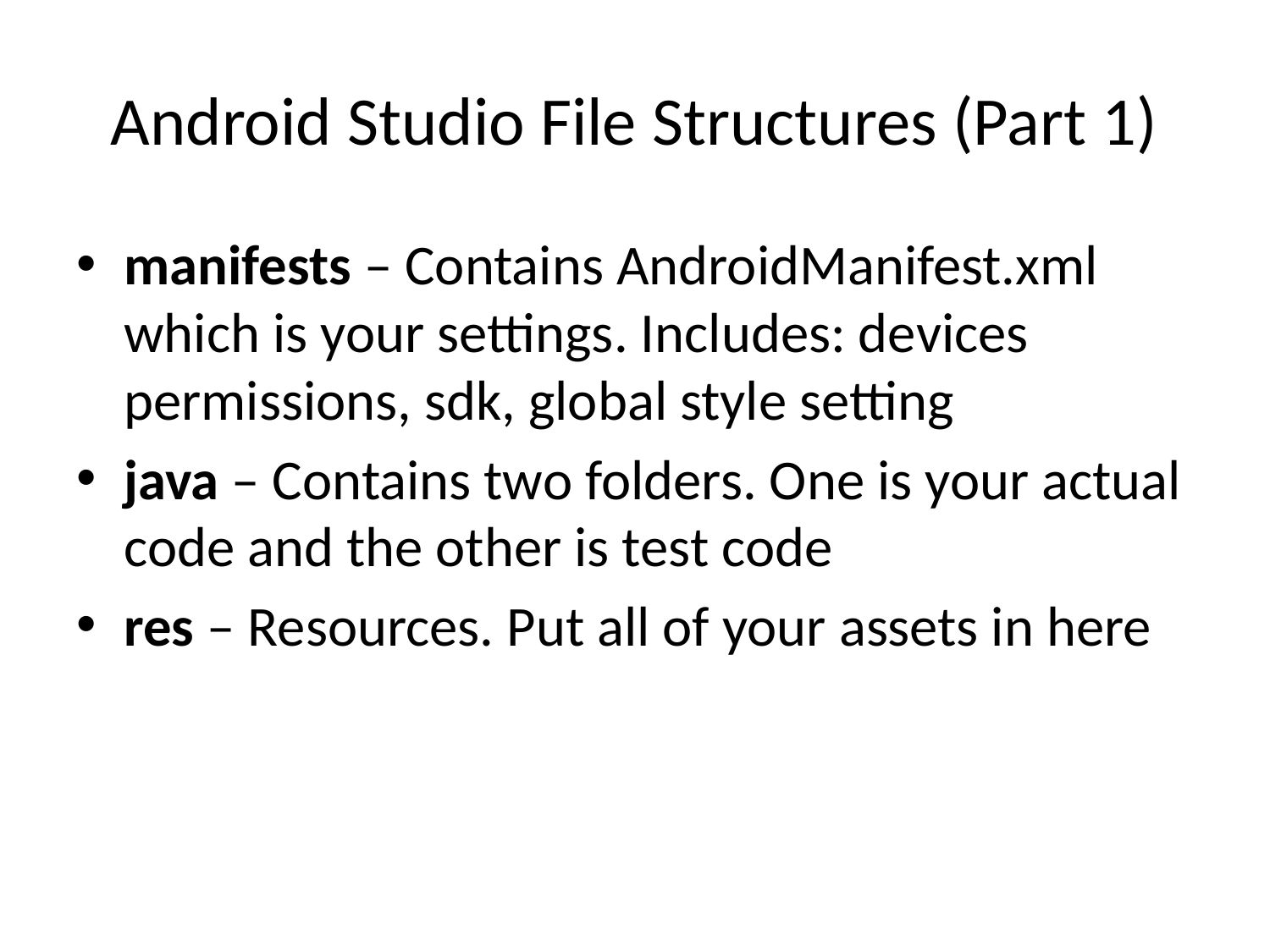

# Android Studio File Structures (Part 1)
manifests – Contains AndroidManifest.xml which is your settings. Includes: devices permissions, sdk, global style setting
java – Contains two folders. One is your actual code and the other is test code
res – Resources. Put all of your assets in here